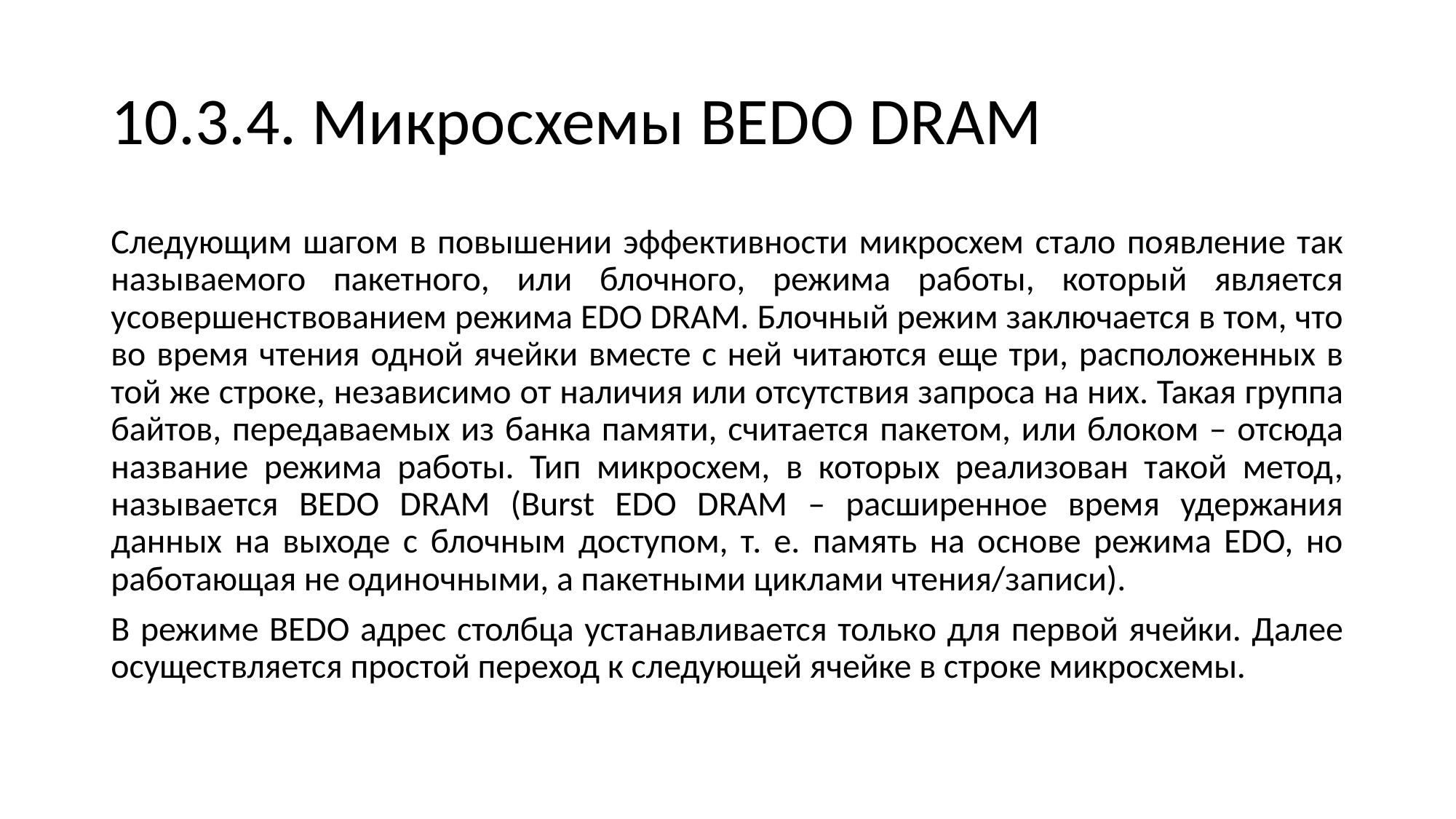

# 10.3.4. Микросхемы BEDO DRAM
Следующим шагом в повышении эффективности микросхем стало появление так называемого пакетного, или блочного, режима работы, который является усовершенствованием режима EDO DRAM. Блочный режим заключается в том, что во время чтения одной ячейки вместе с ней читаются еще три, расположенных в той же строке, независимо от наличия или отсутствия запроса на них. Такая группа байтов, передаваемых из банка памяти, считается пакетом, или блоком – отсюда название режима работы. Тип микросхем, в которых реализован такой метод, называется BEDO DRAM (Burst EDO DRAM – расширенное время удержания данных на выходе с блочным доступом, т. е. память на основе режима EDO, но работающая не одиночными, а пакетными циклами чтения/записи).
В режиме BEDO адрес столбца устанавливается только для первой ячейки. Далее осуществляется простой переход к следующей ячейке в строке микросхемы.